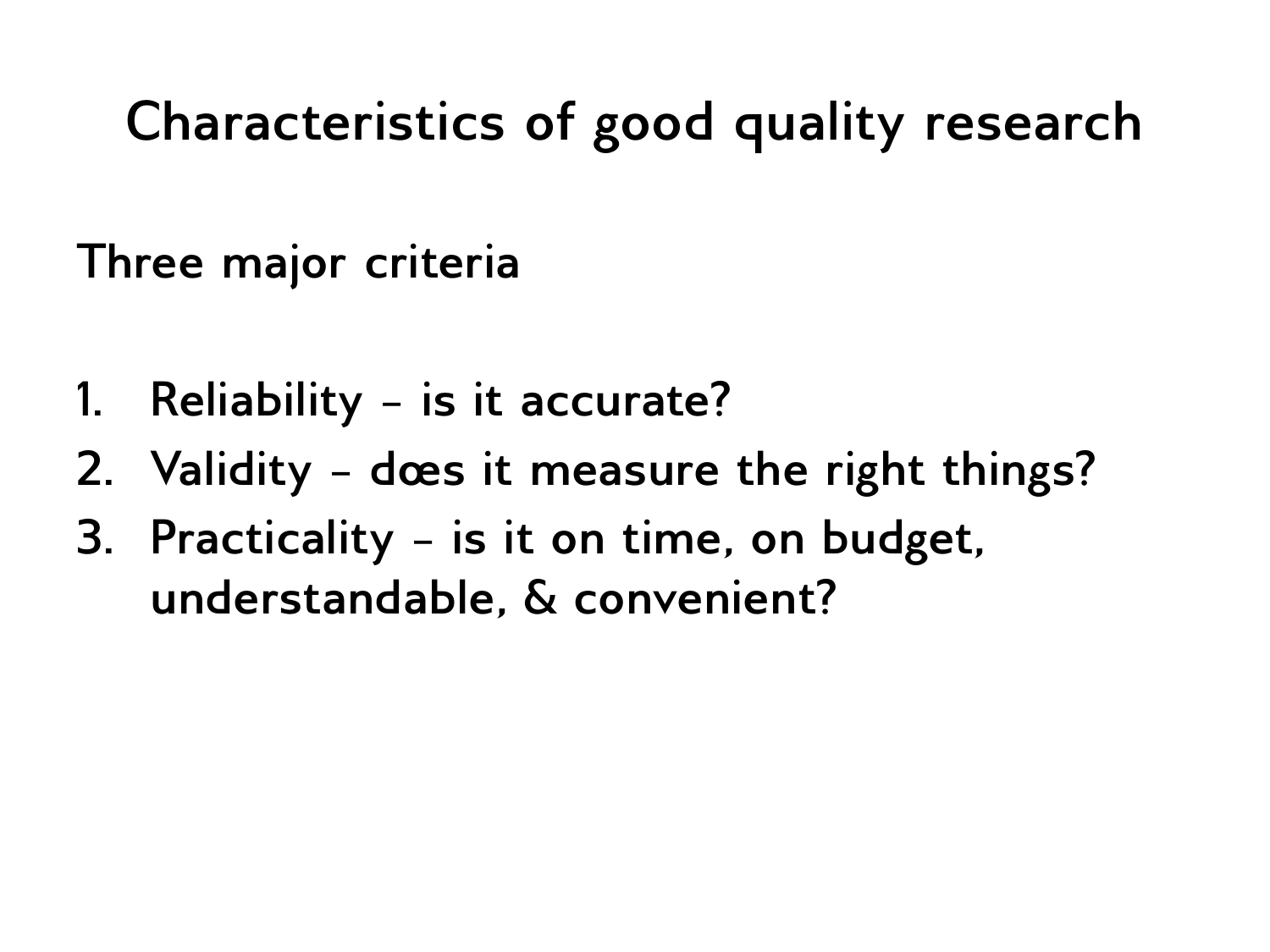

# Characteristics of good quality research
Three major criteria

Reliability – is it accurate?
Validity – does it measure the right things?
Practicality – is it on time, on budget, understandable, & convenient?